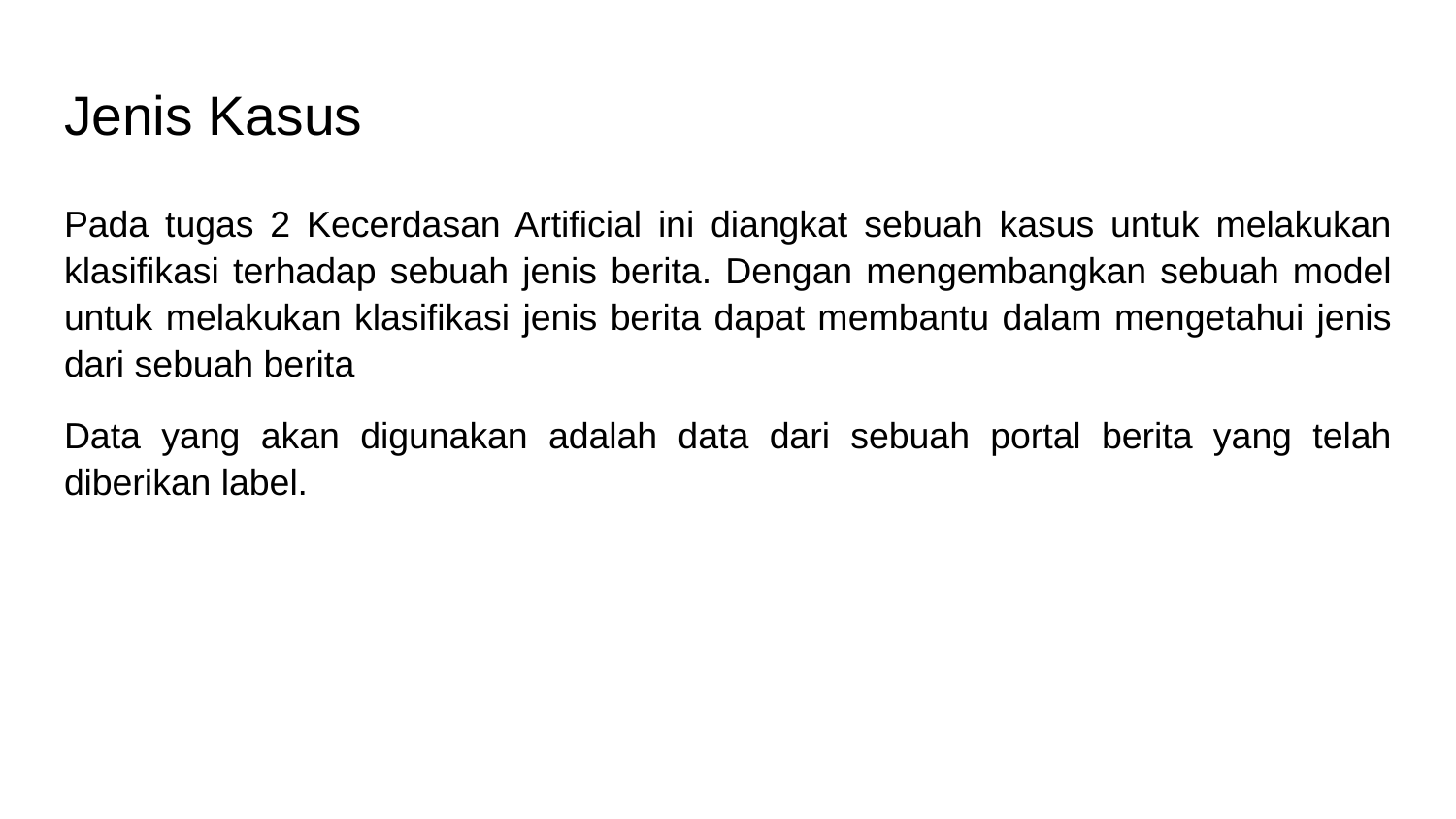

# Jenis Kasus
Pada tugas 2 Kecerdasan Artificial ini diangkat sebuah kasus untuk melakukan klasifikasi terhadap sebuah jenis berita. Dengan mengembangkan sebuah model untuk melakukan klasifikasi jenis berita dapat membantu dalam mengetahui jenis dari sebuah berita
Data yang akan digunakan adalah data dari sebuah portal berita yang telah diberikan label.